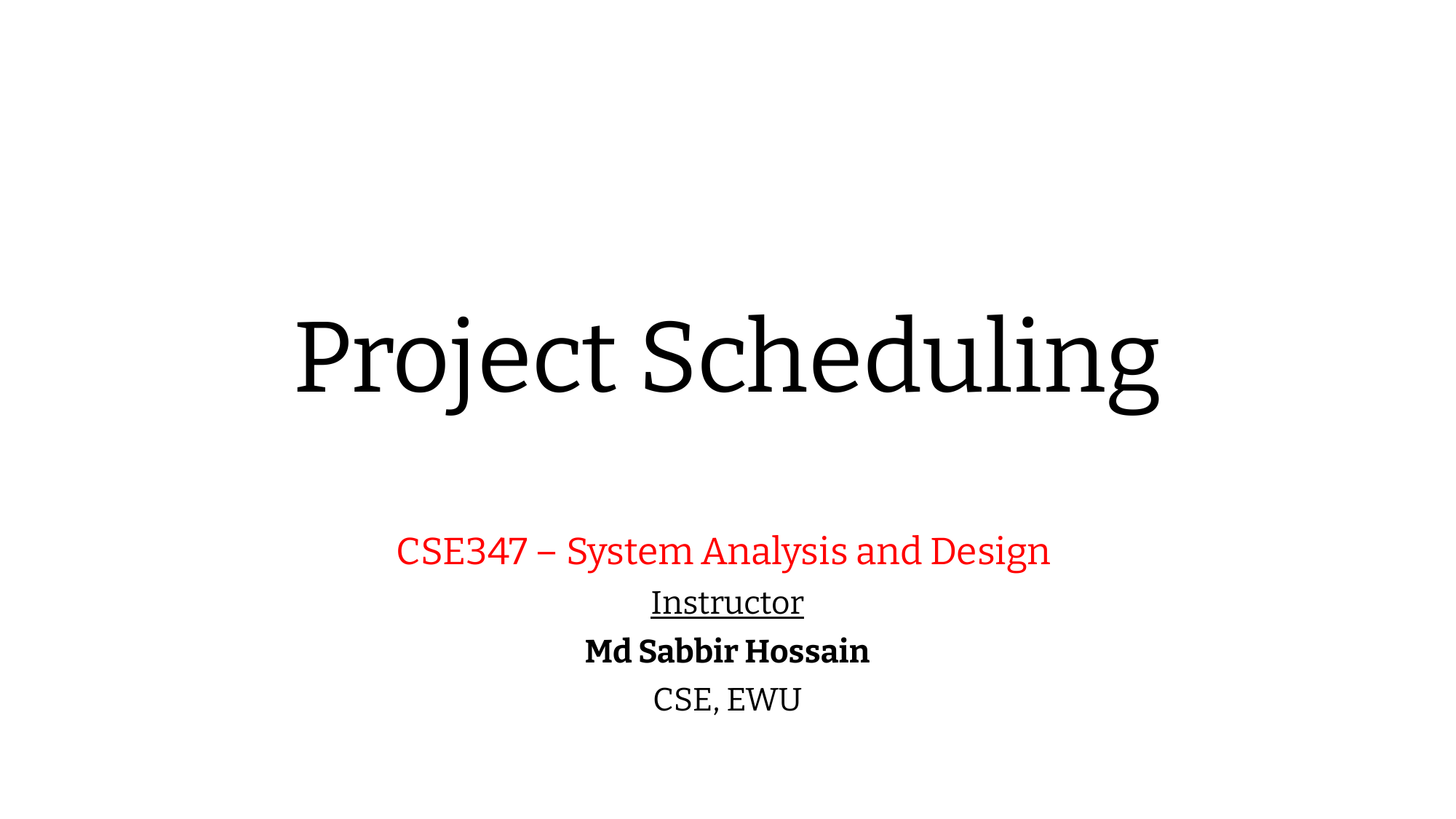

# Project Scheduling
CSE347 – System Analysis and Design
Instructor
Md Sabbir Hossain
CSE, EWU